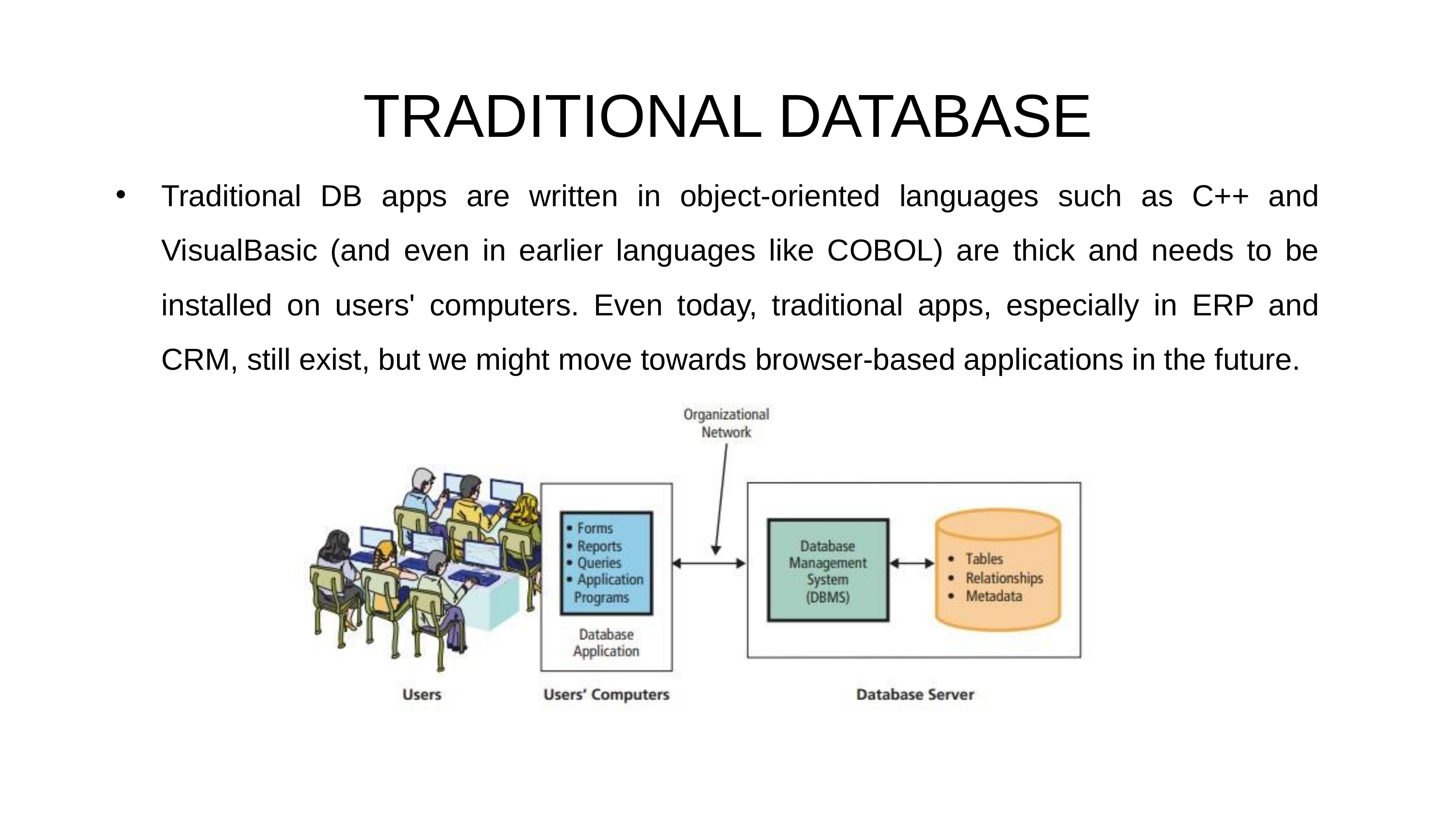

TRADITIONAL DATABASE
Traditional DB apps are written in object-oriented languages such as C++ and VisualBasic (and even in earlier languages like COBOL) are thick and needs to be installed on users' computers. Even today, traditional apps, especially in ERP and CRM, still exist, but we might move towards browser-based applications in the future.